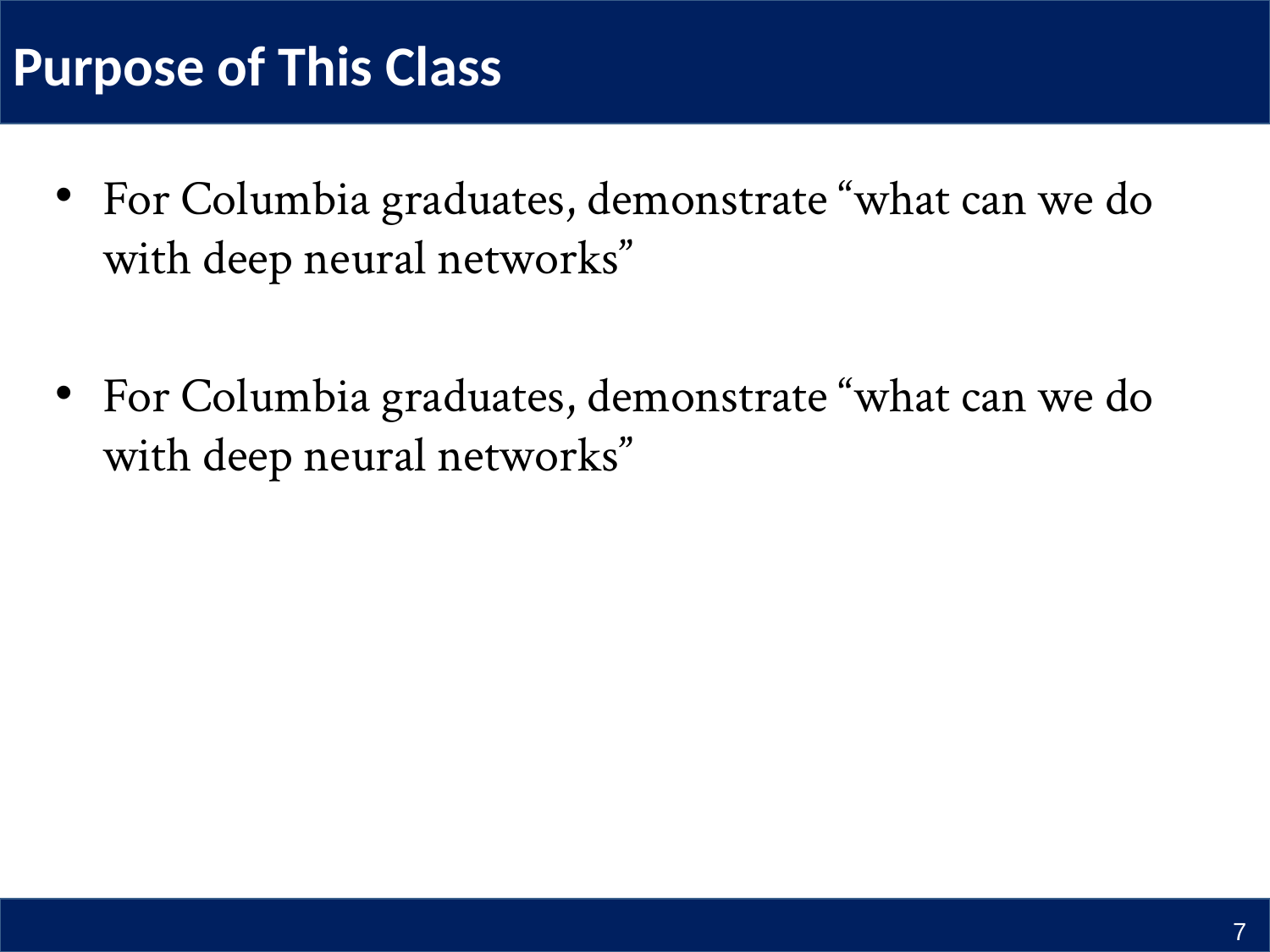

# Purpose of This Class
For Columbia graduates, demonstrate “what can we do with deep neural networks”

For Columbia graduates, demonstrate “what can we do with deep neural networks”

7